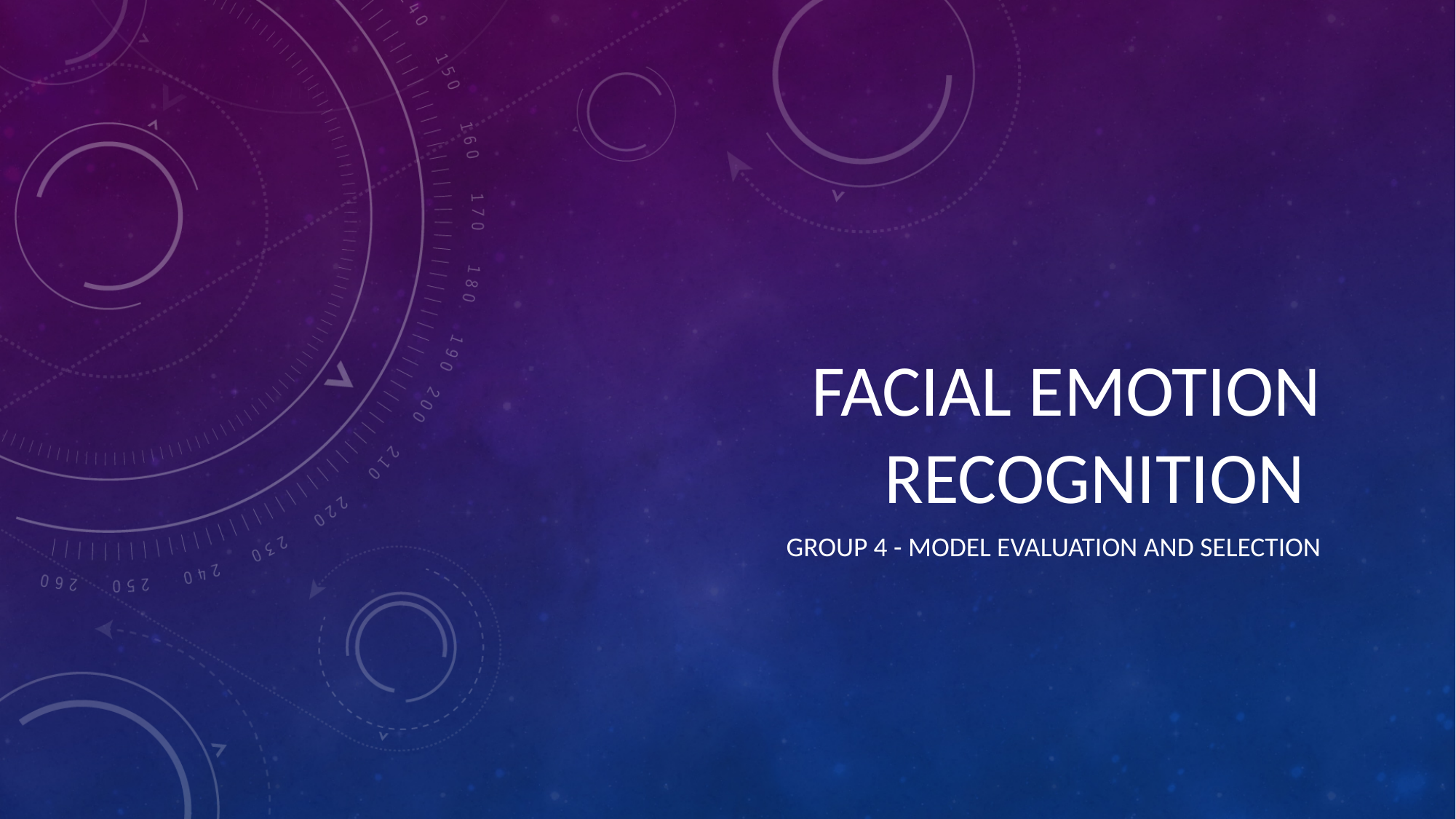

# Facial emotion recognition
Group 4 - Model evaluation and selection